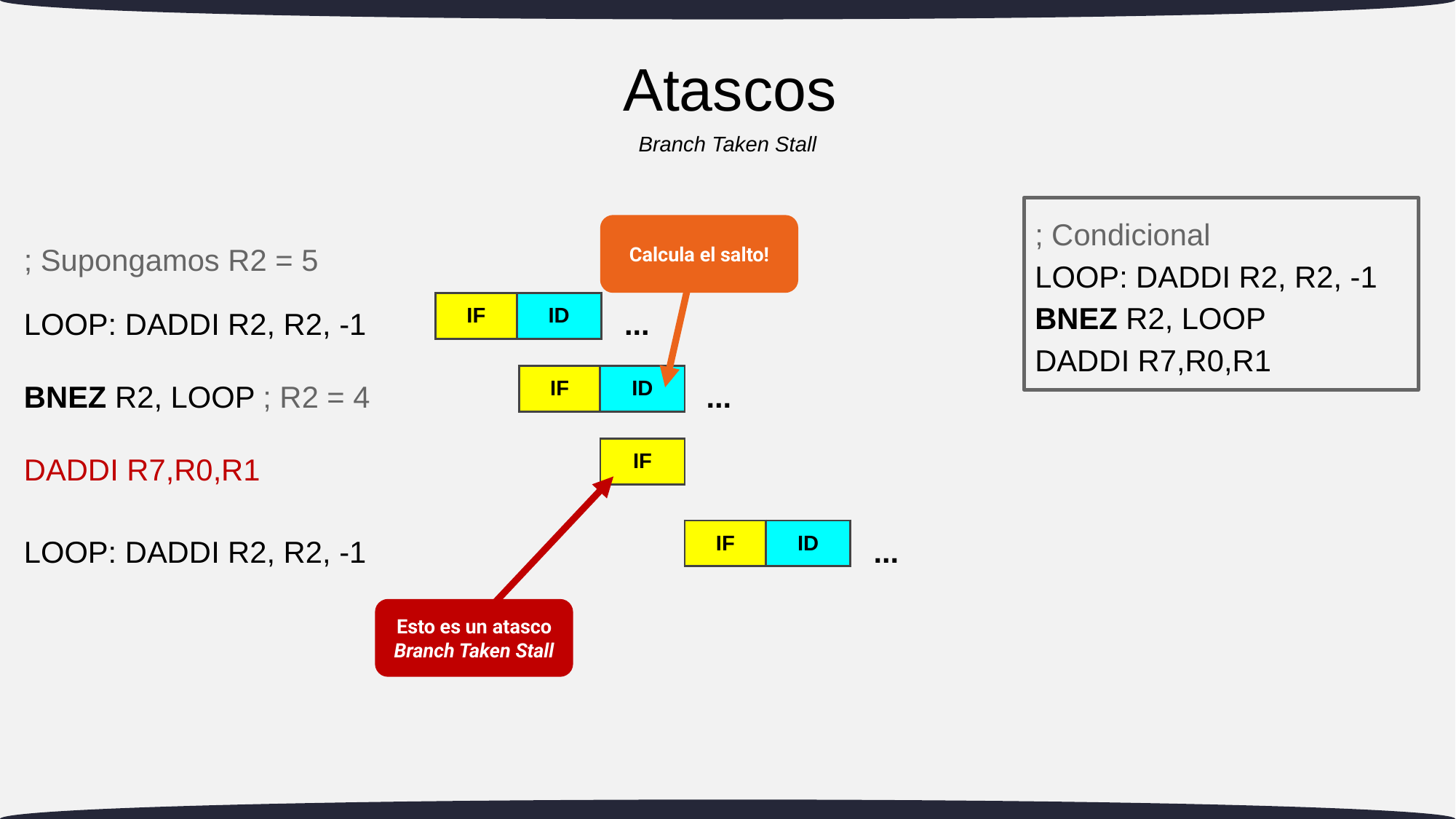

# Atascos
Branch Taken Stall
; Condicional
LOOP: DADDI R2, R2, -1
BNEZ R2, LOOP
DADDI R7,R0,R1
Calcula el salto!

; Supongamos R2 = 5
LOOP: DADDI R2, R2, -1
...
| IF | ID |
| --- | --- |
BNEZ R2, LOOP ; R2 = 4
...
| IF |
| --- |
| ID |
| --- |
DADDI R7,R0,R1
| IF |
| --- |

Esto es un atasco
Branch Taken Stall
LOOP: DADDI R2, R2, -1
...
| IF | ID |
| --- | --- |